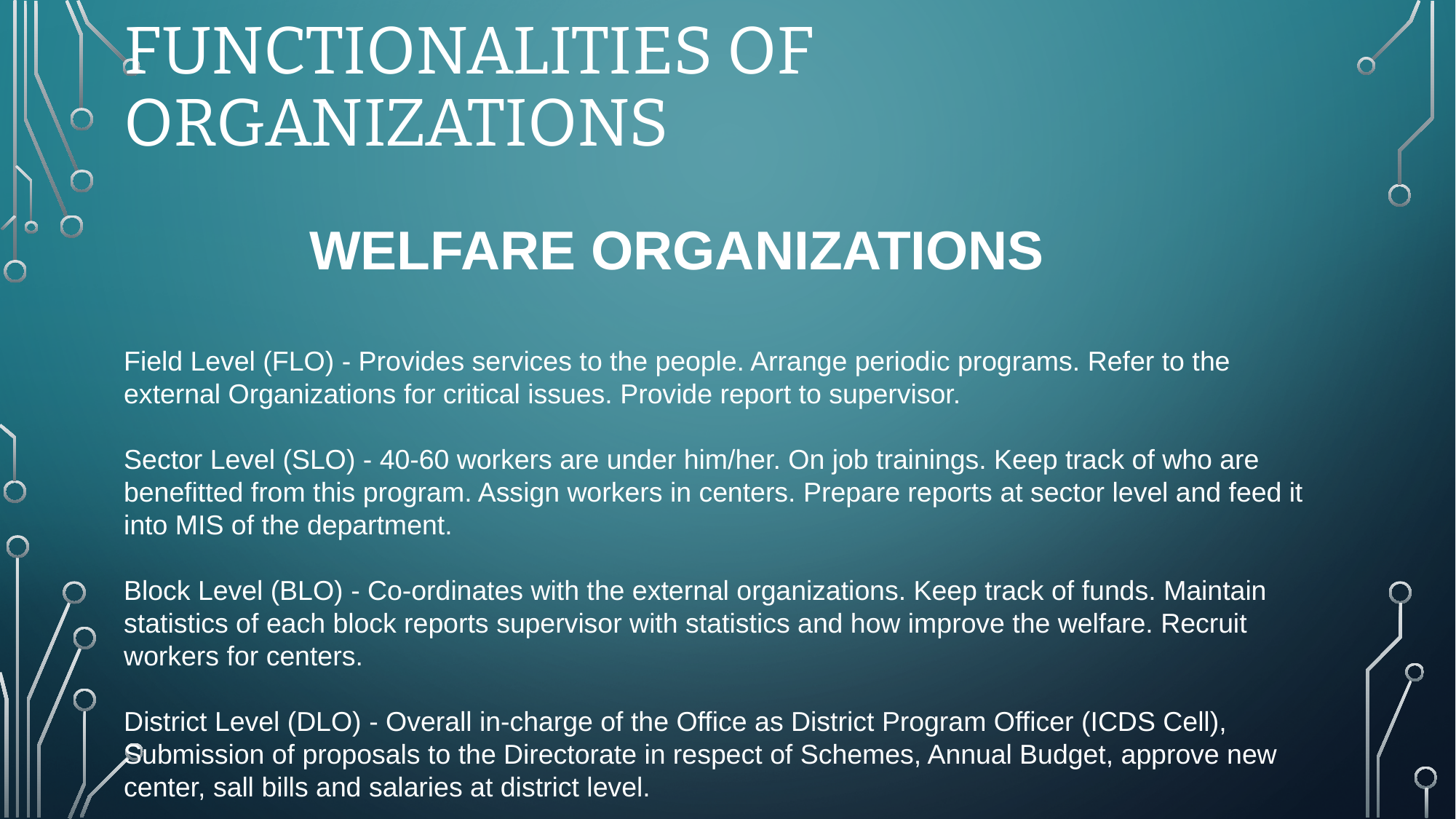

# Functionalities of Organizations
WELFARE ORGANIZATIONS
Field Level (FLO) - Provides services to the people. Arrange periodic programs. Refer to the
external Organizations for critical issues. Provide report to supervisor.

Sector Level (SLO) - 40-60 workers are under him/her. On job trainings. Keep track of who are benefitted from this program. Assign workers in centers. Prepare reports at sector level and feed it into MIS of the department.

Block Level (BLO) - Co-ordinates with the external organizations. Keep track of funds. Maintain statistics of each block reports supervisor with statistics and how improve the welfare. Recruit workers for centers.

District Level (DLO) - Overall in-charge of the Office as District Program Officer (ICDS Cell), Submission of proposals to the Directorate in respect of Schemes, Annual Budget, approve new center, sall bills and salaries at district level.